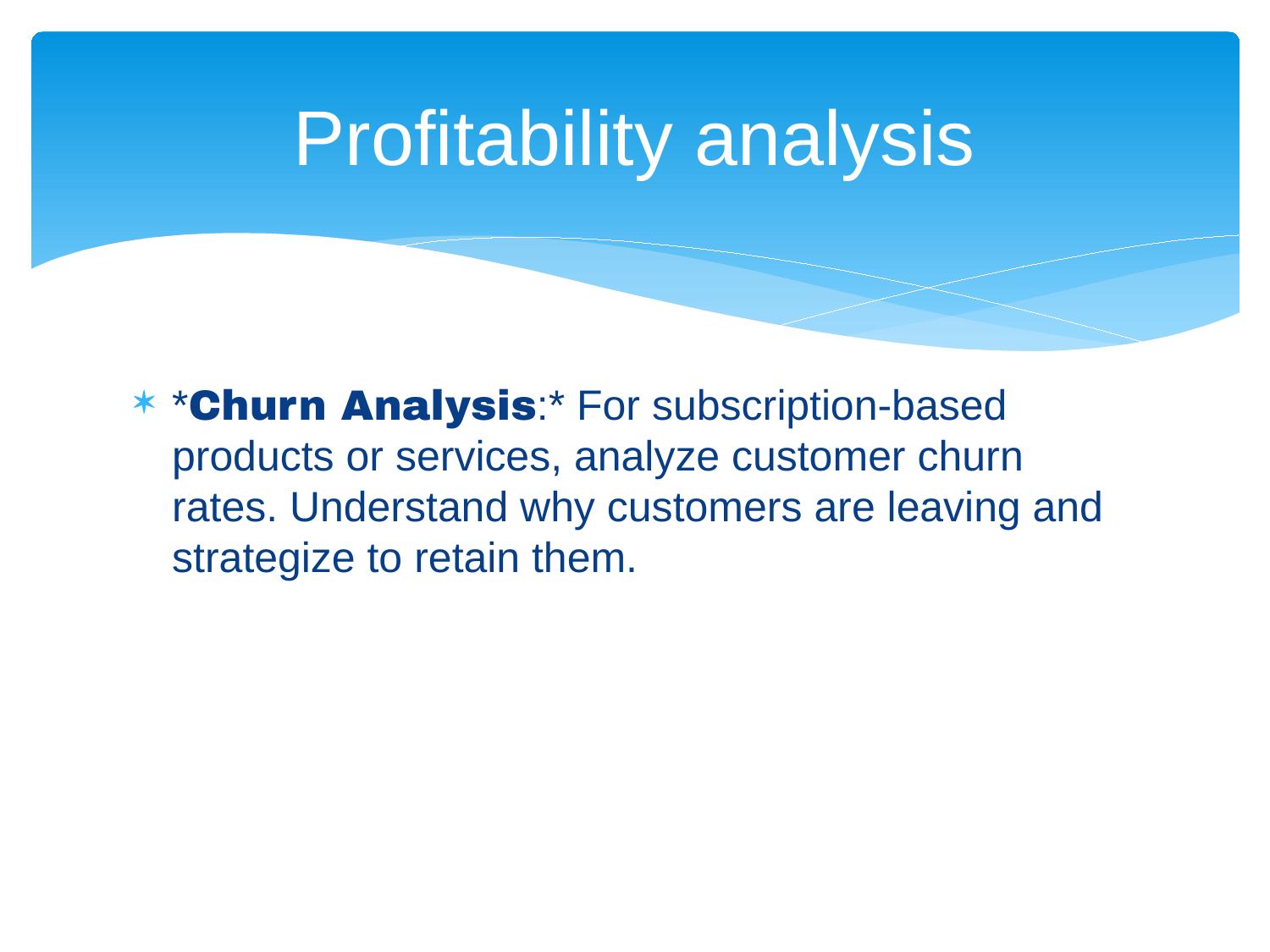

# Profitability analysis
*Churn Analysis:* For subscription-based products or services, analyze customer churn rates. Understand why customers are leaving and strategize to retain them.